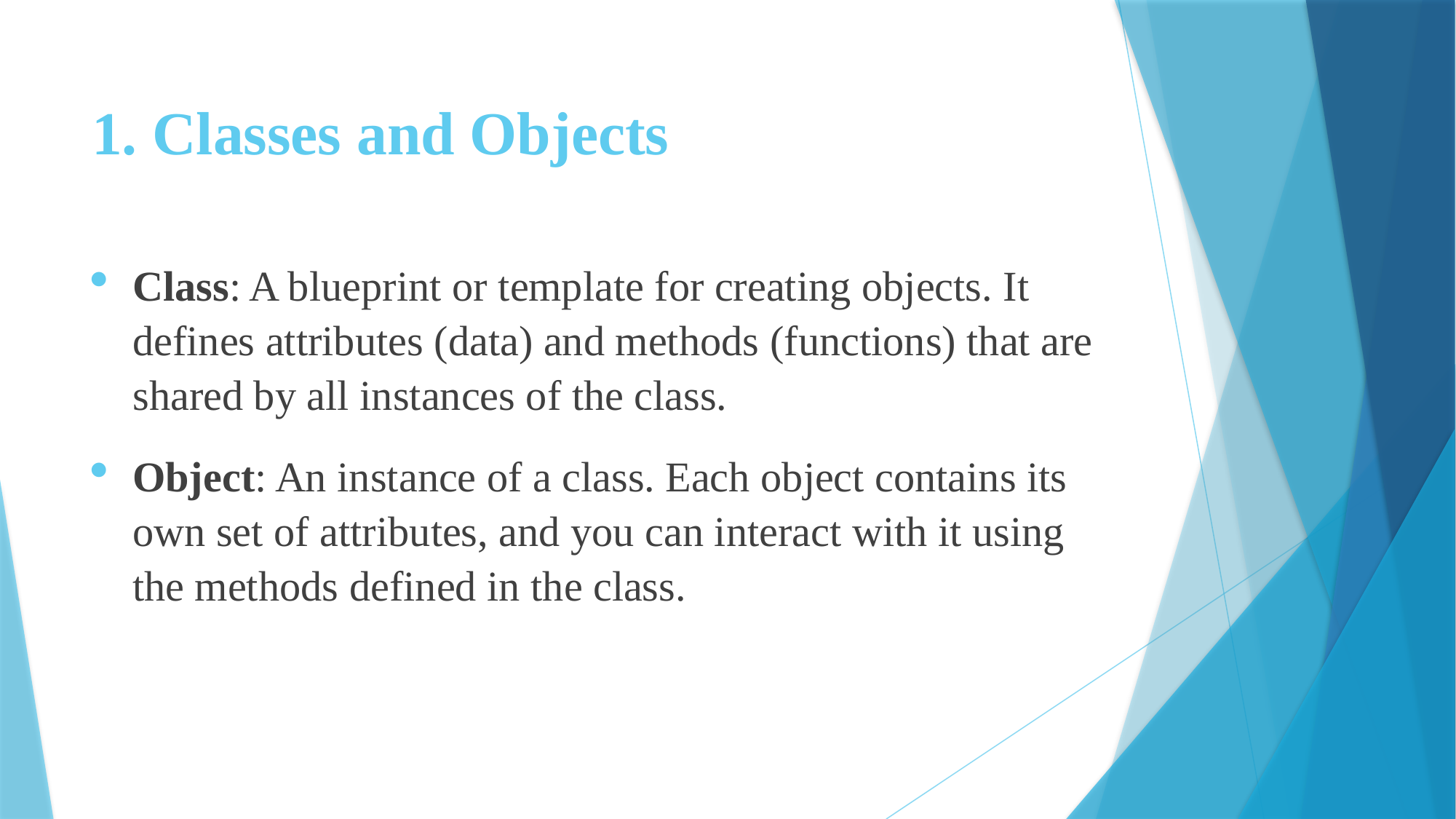

# 1. Classes and Objects
Class: A blueprint or template for creating objects. It defines attributes (data) and methods (functions) that are shared by all instances of the class.
Object: An instance of a class. Each object contains its own set of attributes, and you can interact with it using the methods defined in the class.